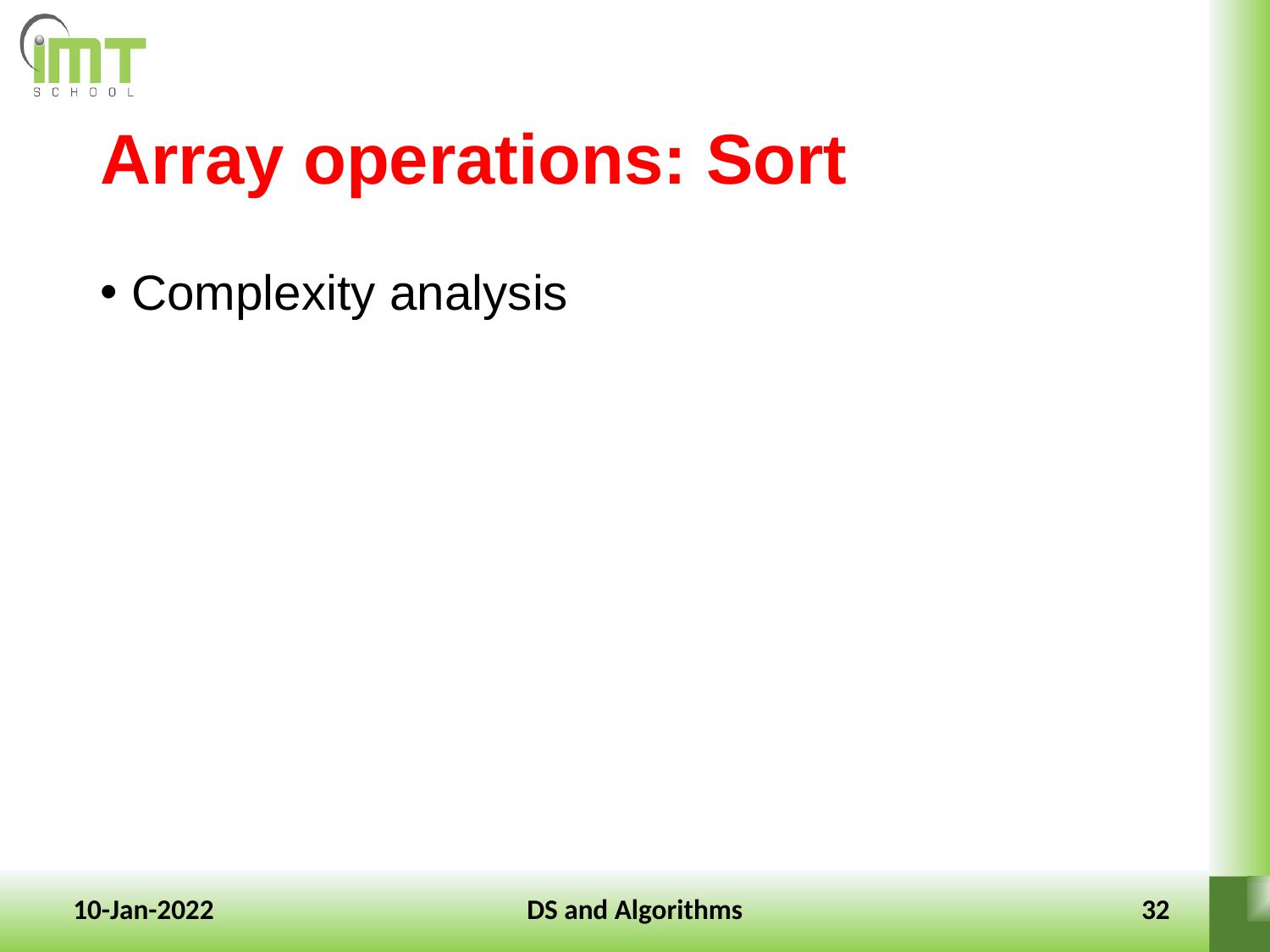

# Array operations: Sort
Complexity analysis
10-Jan-2022
DS and Algorithms
32